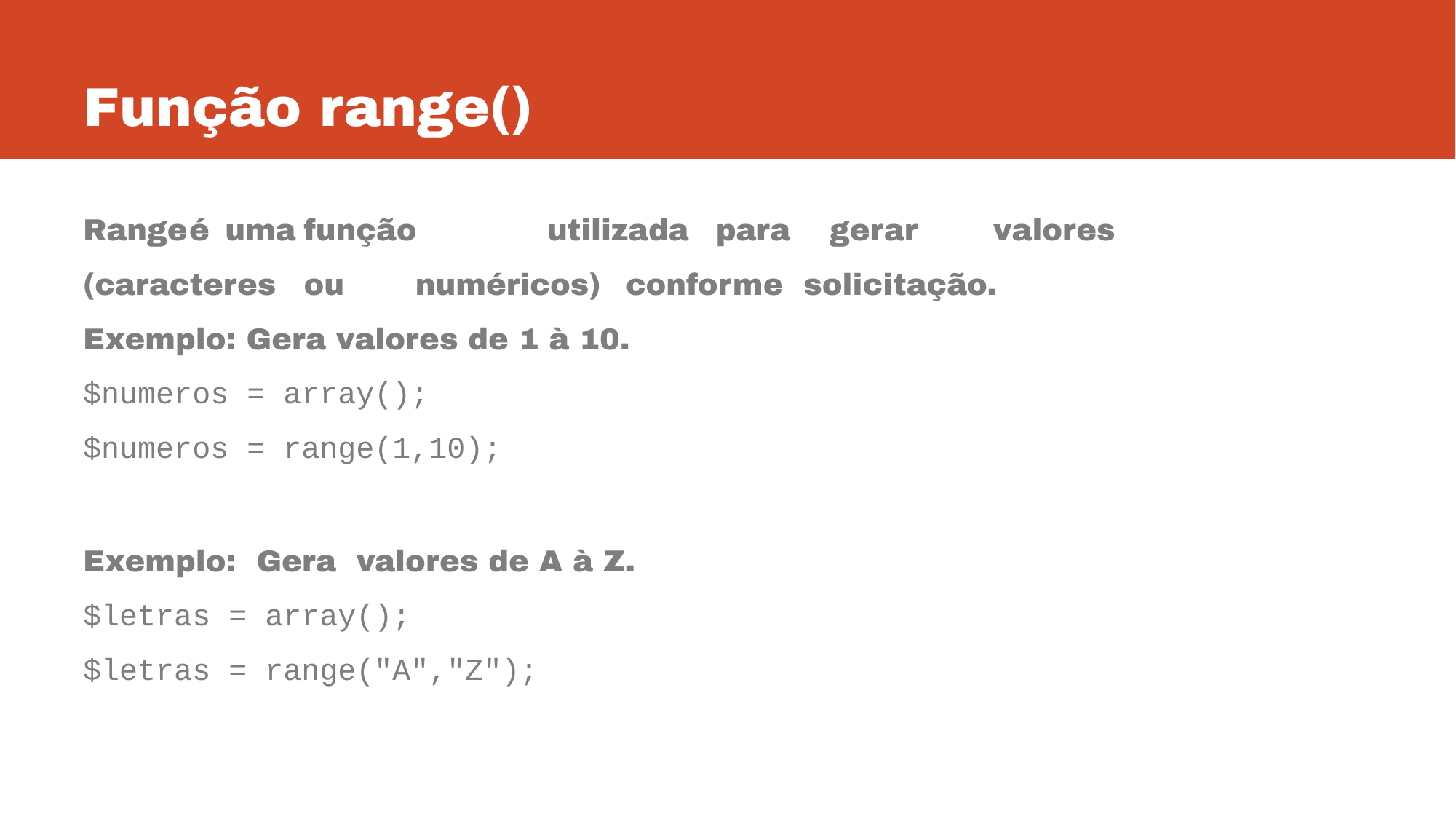

# Função range()
Range	é	uma	função	utilizada	para	gerar	valores	(caracteres	ou	numéricos)	conforme  solicitação.
Exemplo: Gera valores de 1 à 10.
$numeros = array();
$numeros = range(1,10);

Exemplo:  Gera  valores de A à Z.
$letras = array();
$letras = range("A","Z");